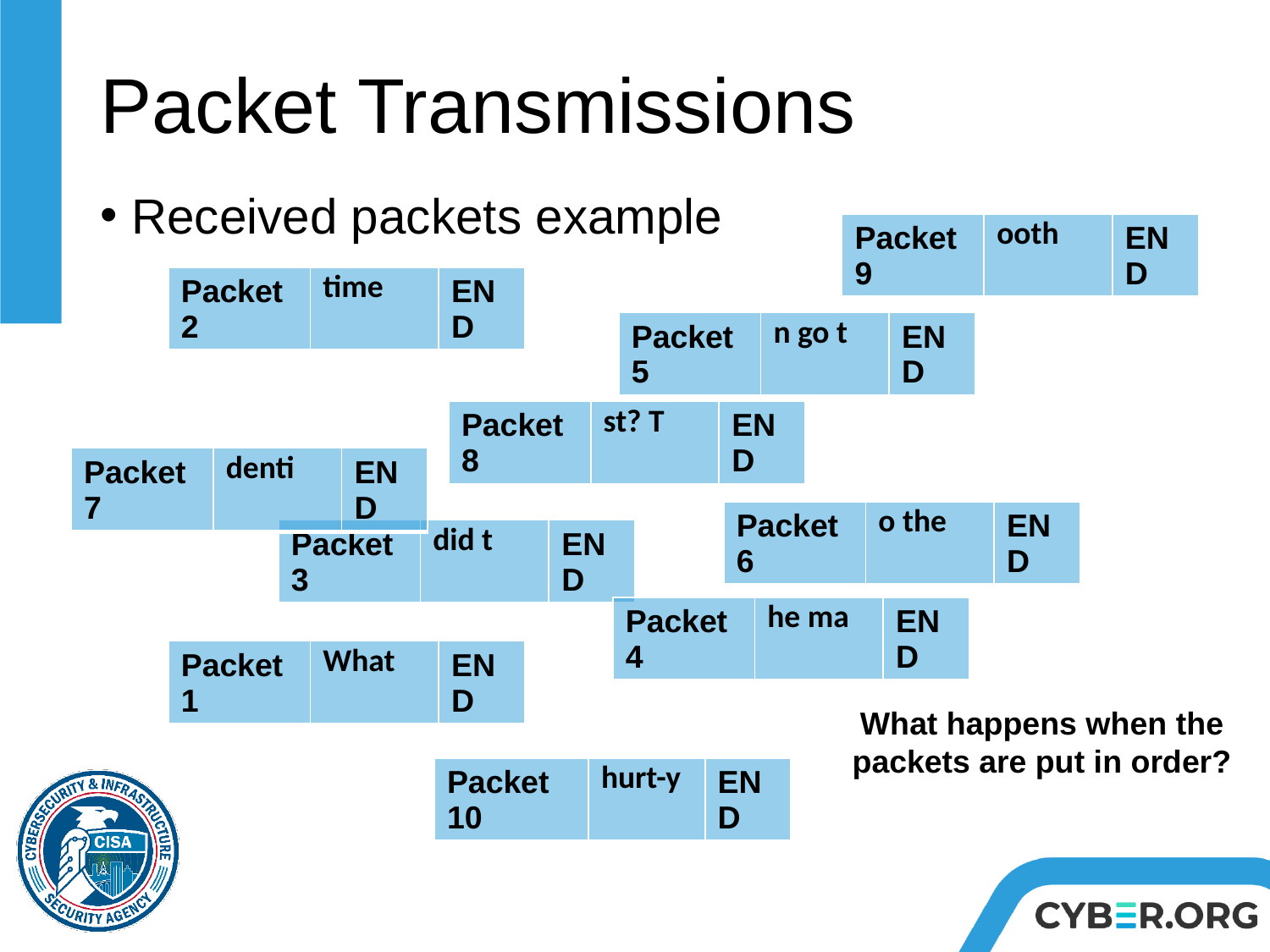

# Packet Transmissions
Received packets example
| Packet 9 | ooth | END |
| --- | --- | --- |
| Packet 2 | time | END |
| --- | --- | --- |
| Packet 5 | n go t | END |
| --- | --- | --- |
| Packet 8 | st? T | END |
| --- | --- | --- |
| Packet 7 | denti | END |
| --- | --- | --- |
| Packet 6 | o the | END |
| --- | --- | --- |
| Packet 3 | did t | END |
| --- | --- | --- |
| Packet 4 | he ma | END |
| --- | --- | --- |
| Packet 1 | What | END |
| --- | --- | --- |
What happens when the packets are put in order?
| Packet 10 | hurt-y | END |
| --- | --- | --- |